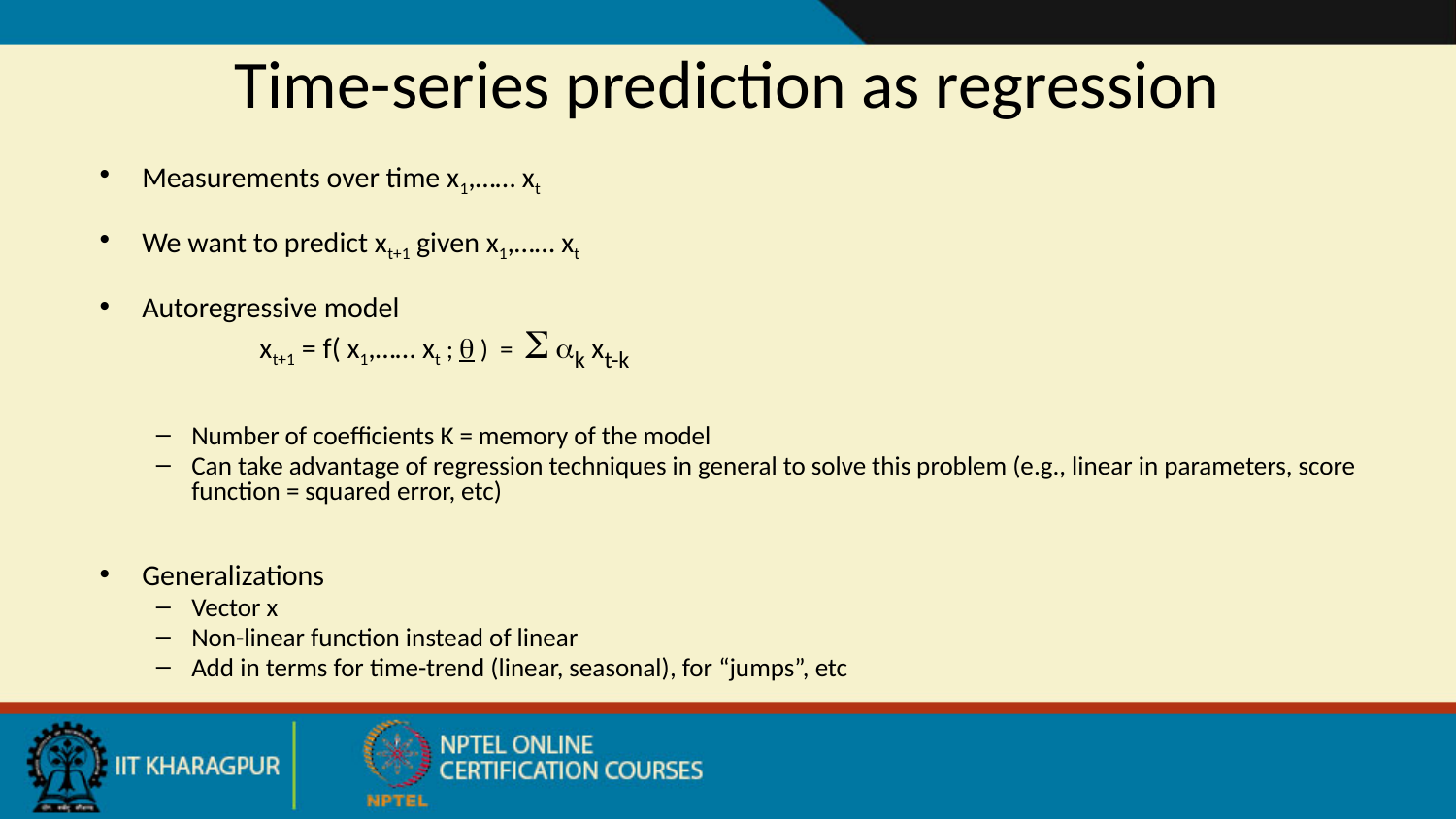

# Time-series prediction as regression
Measurements over time x1,…… xt

We want to predict xt+1 given x1,…… xt

Autoregressive model
                  xt+1 = f( x1,…… xt ; θ )  =  Σ αk xt-k

Number of coefficients K = memory of the model
Can take advantage of regression techniques in general to solve this problem (e.g., linear in parameters, score function = squared error, etc)

Generalizations
Vector x
Non-linear function instead of linear
Add in terms for time-trend (linear, seasonal), for “jumps”, etc